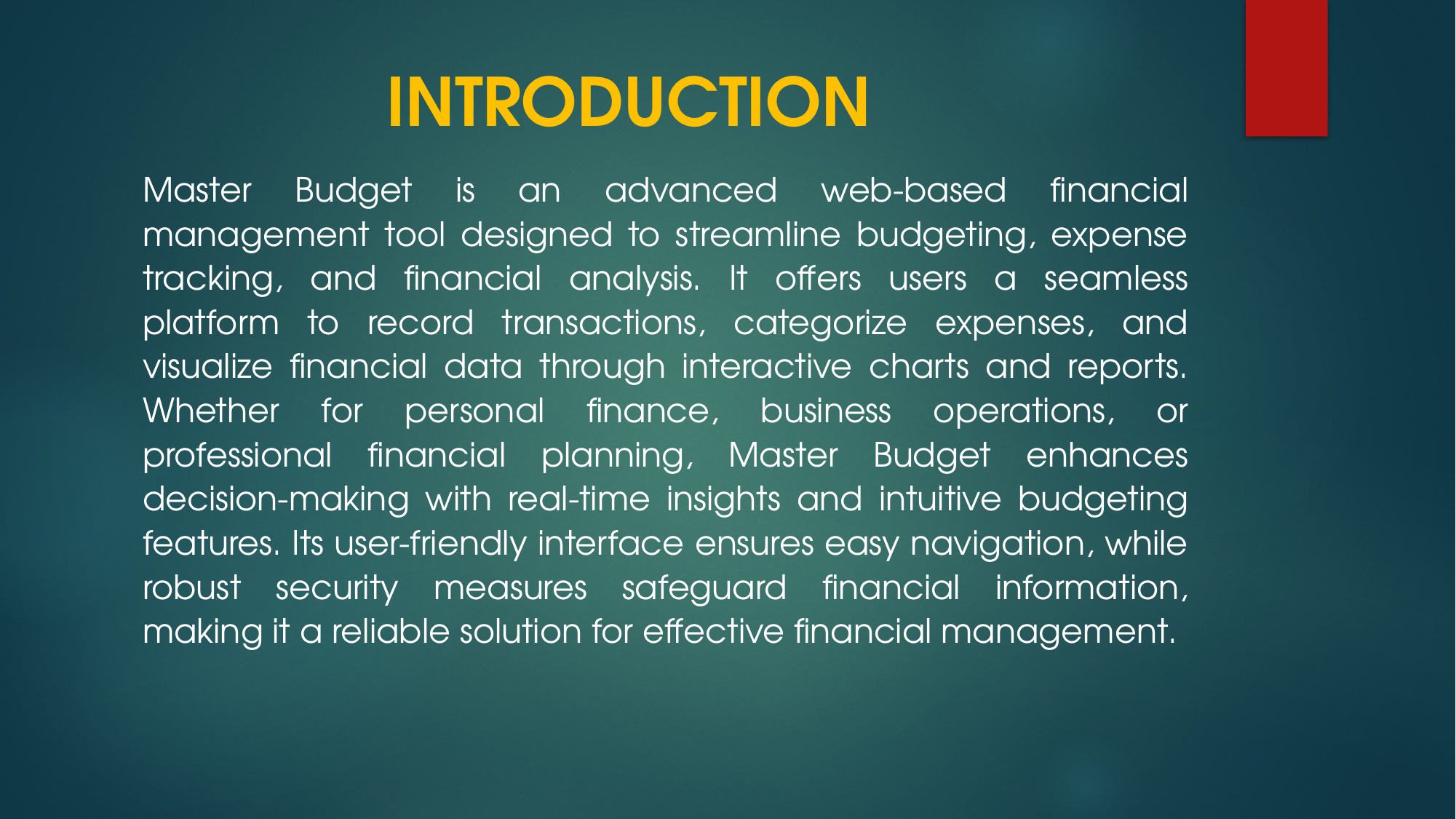

# INTRODUCTION
Master Budget is an advanced web-based financial management tool designed to streamline budgeting, expense tracking, and financial analysis. It offers users a seamless platform to record transactions, categorize expenses, and visualize financial data through interactive charts and reports. Whether for personal finance, business operations, or professional financial planning, Master Budget enhances decision-making with real-time insights and intuitive budgeting features. Its user-friendly interface ensures easy navigation, while robust security measures safeguard financial information, making it a reliable solution for effective financial management.